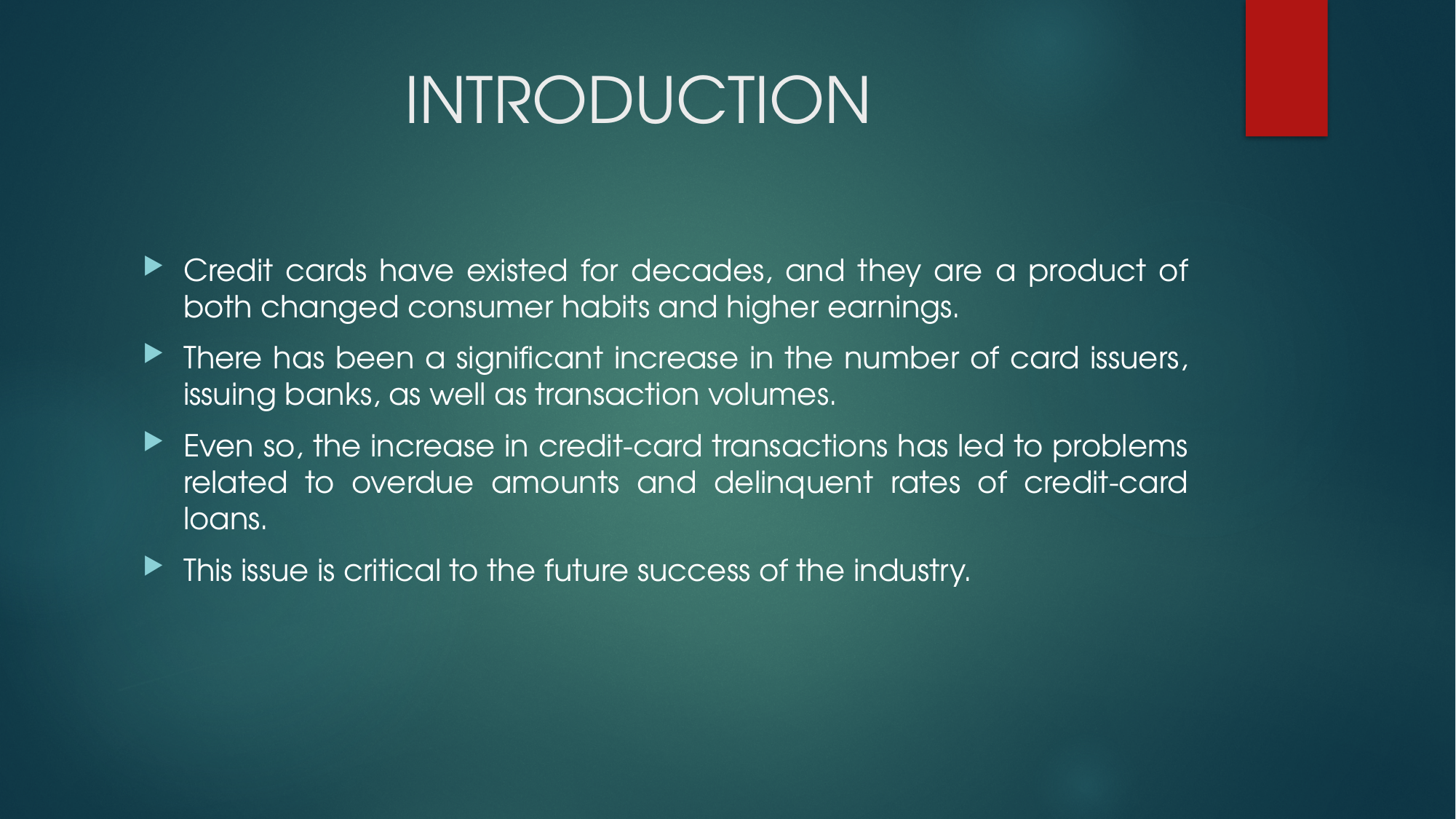

# INTRODUCTION
Credit cards have existed for decades, and they are a product of both changed consumer habits and higher earnings.
There has been a significant increase in the number of card issuers, issuing banks, as well as transaction volumes.
Even so, the increase in credit-card transactions has led to problems related to overdue amounts and delinquent rates of credit-card loans.
This issue is critical to the future success of the industry.